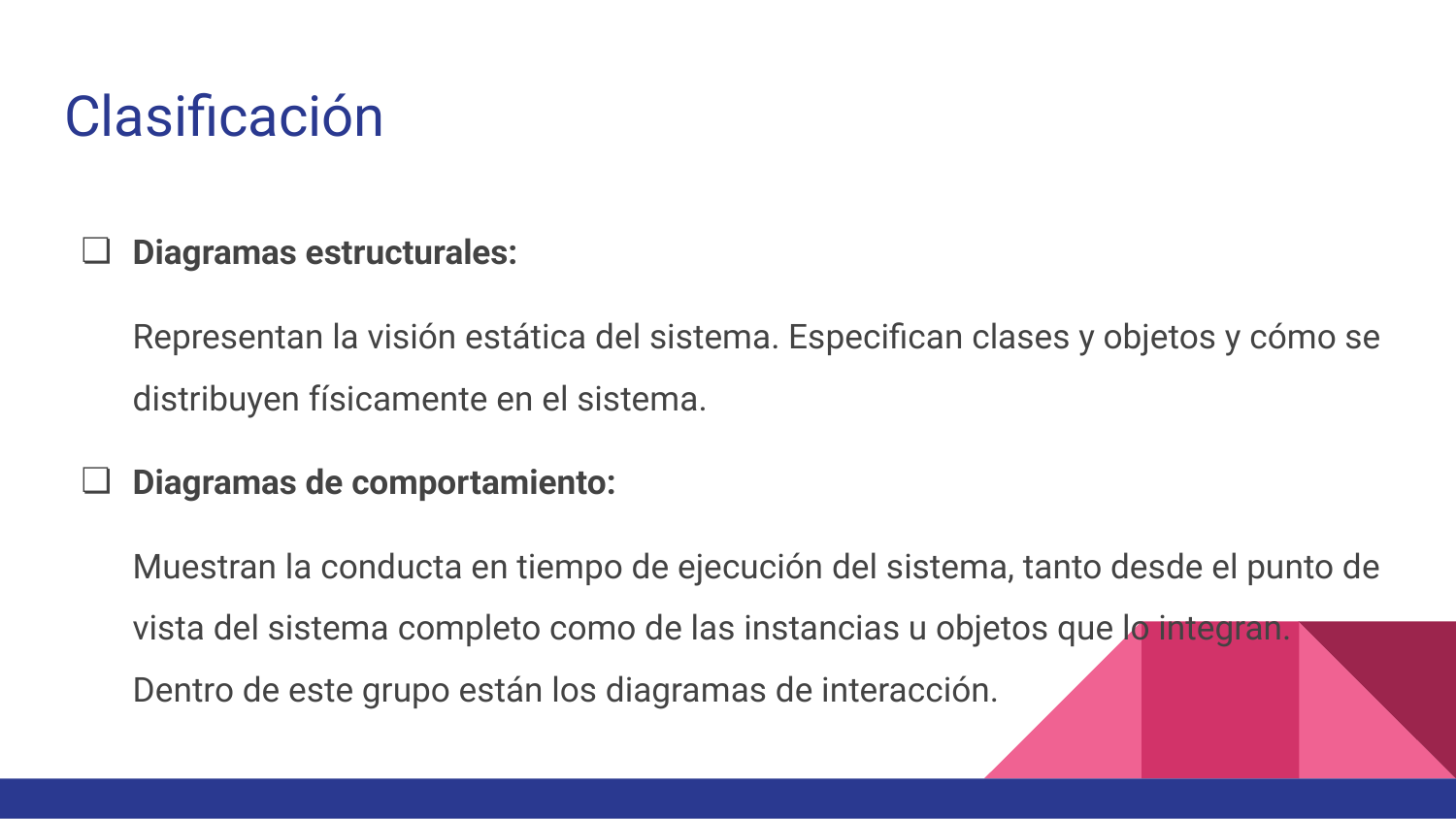

# Clasificación
Diagramas estructurales:
Representan la visión estática del sistema. Especifican clases y objetos y cómo se distribuyen físicamente en el sistema.
Diagramas de comportamiento:
Muestran la conducta en tiempo de ejecución del sistema, tanto desde el punto de vista del sistema completo como de las instancias u objetos que lo integran. Dentro de este grupo están los diagramas de interacción.